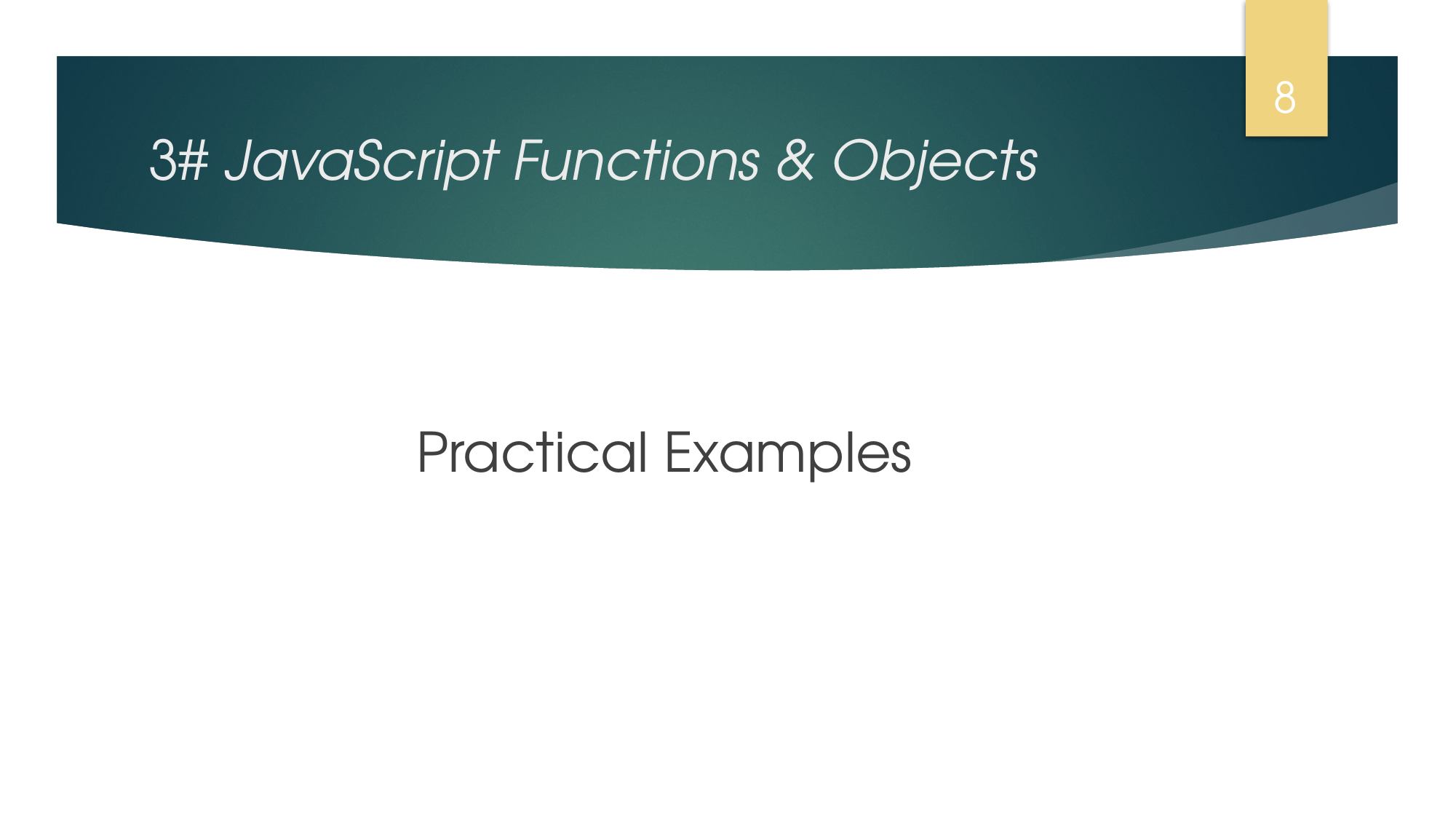

8
# 3# JavaScript Functions & Objects
Practical Examples